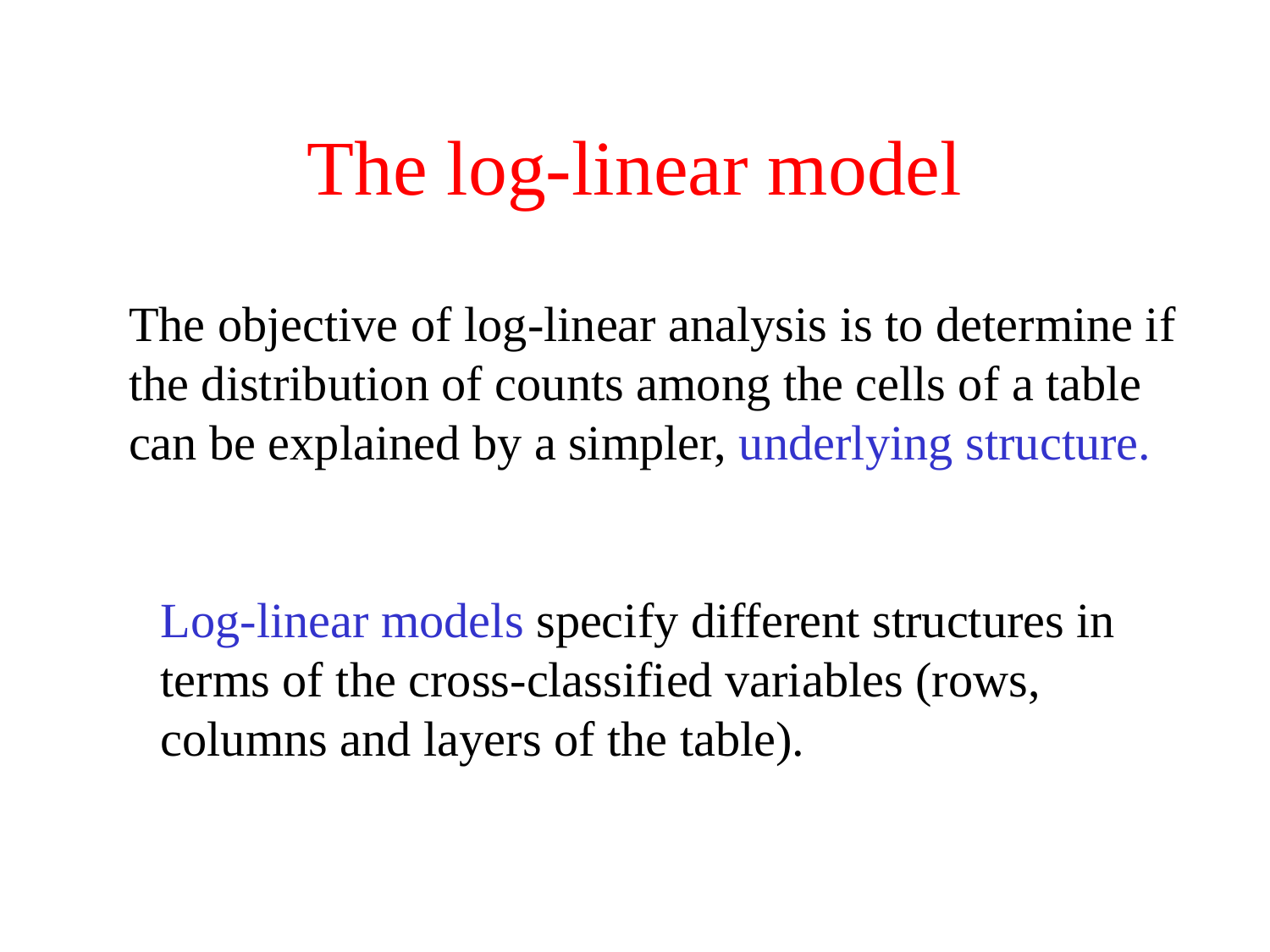

# The log-linear model
The objective of log-linear analysis is to determine if the distribution of counts among the cells of a table can be explained by a simpler, underlying structure.
Log-linear models specify different structures in terms of the cross-classified variables (rows, columns and layers of the table).